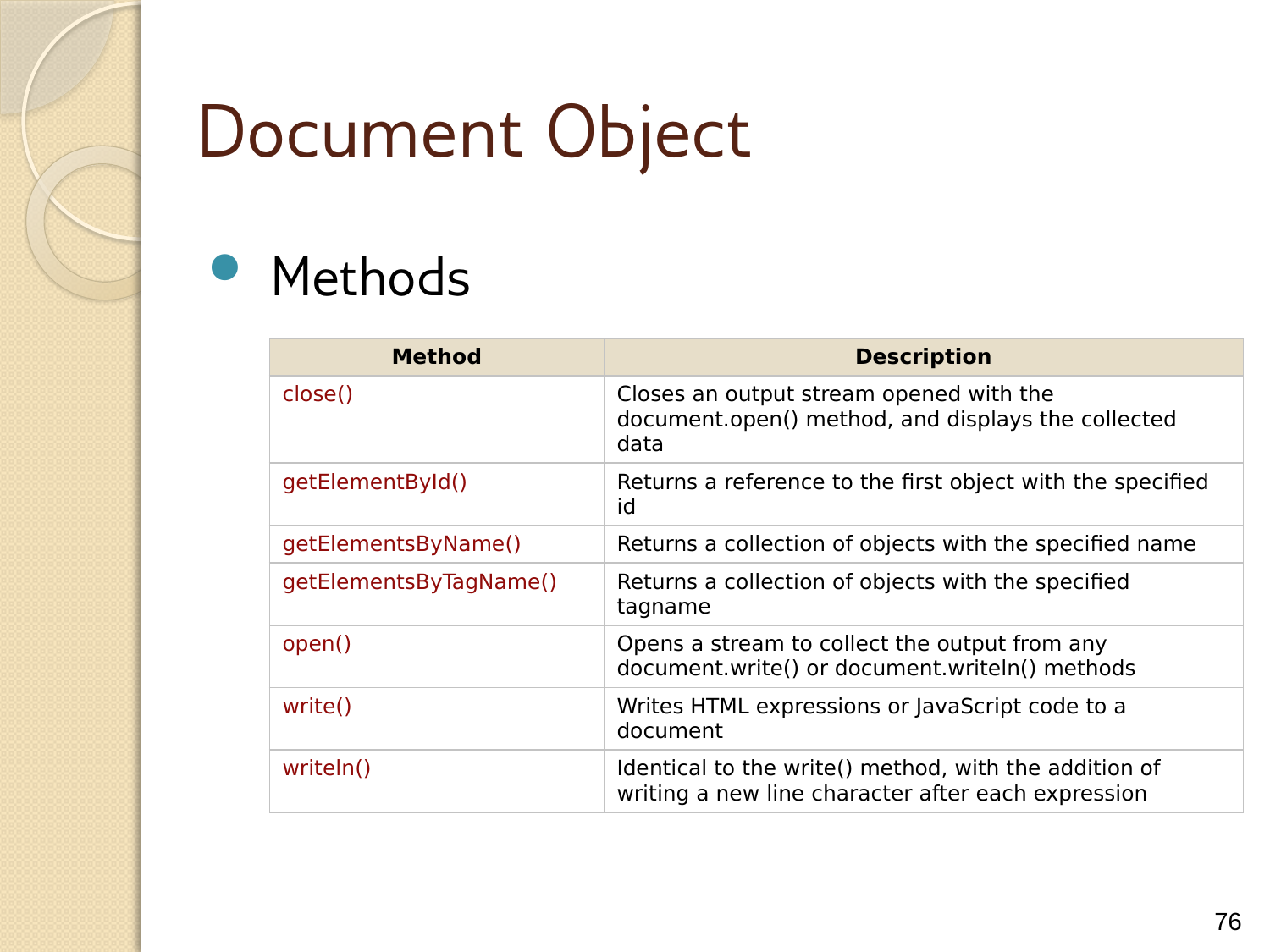

Document Object
Methods
| Method | Description |
| --- | --- |
| close() | Closes an output stream opened with the document.open() method, and displays the collected data |
| getElementById() | Returns a reference to the first object with the specified id |
| getElementsByName() | Returns a collection of objects with the specified name |
| getElementsByTagName() | Returns a collection of objects with the specified tagname |
| open() | Opens a stream to collect the output from any document.write() or document.writeln() methods |
| write() | Writes HTML expressions or JavaScript code to a document |
| writeln() | Identical to the write() method, with the addition of writing a new line character after each expression |
76